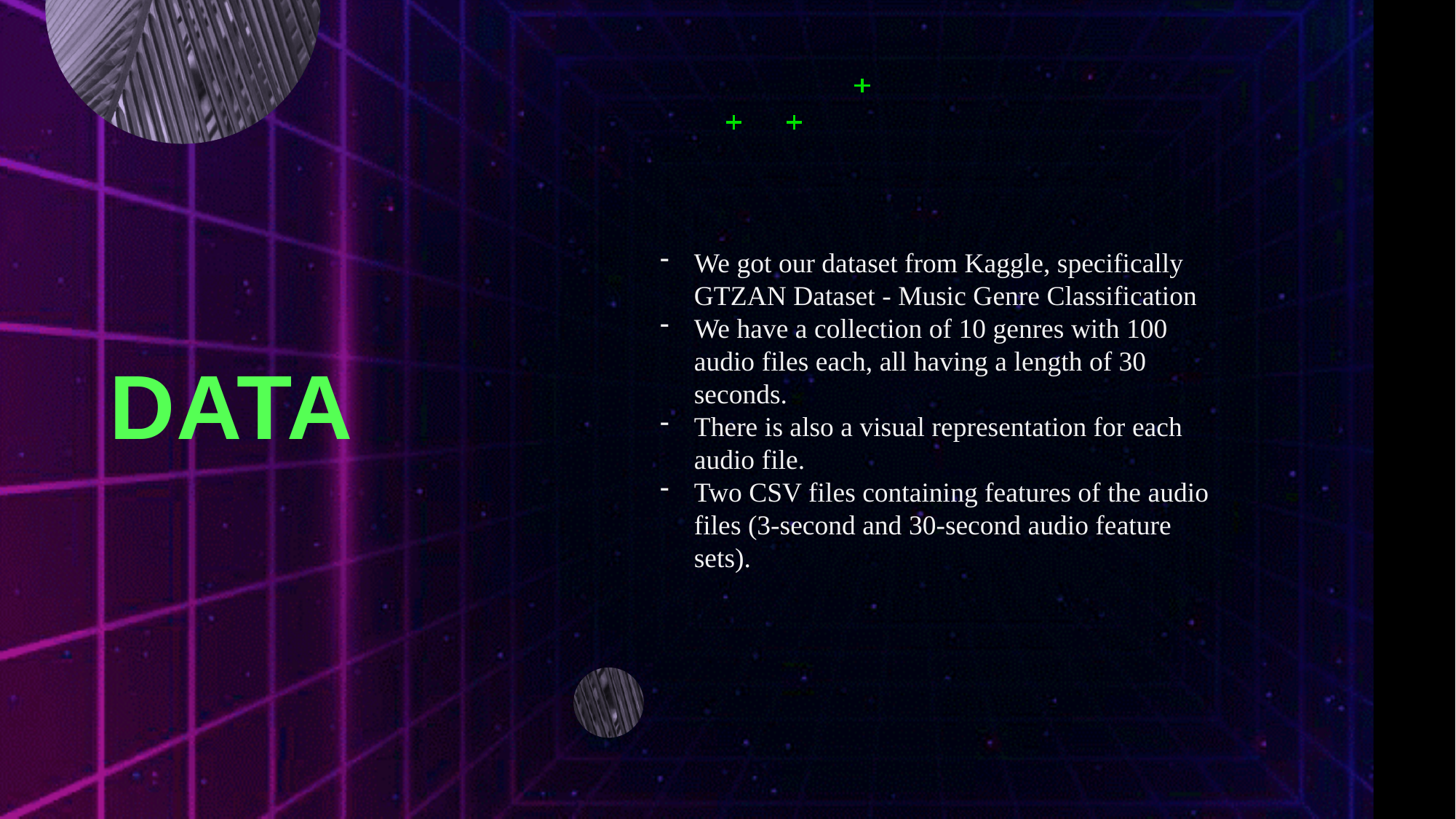

# Data
We got our dataset from Kaggle, specifically GTZAN Dataset - Music Genre Classification
We have a collection of 10 genres with 100 audio files each, all having a length of 30 seconds.
There is also a visual representation for each audio file.
Two CSV files containing features of the audio files (3-second and 30-second audio feature sets).